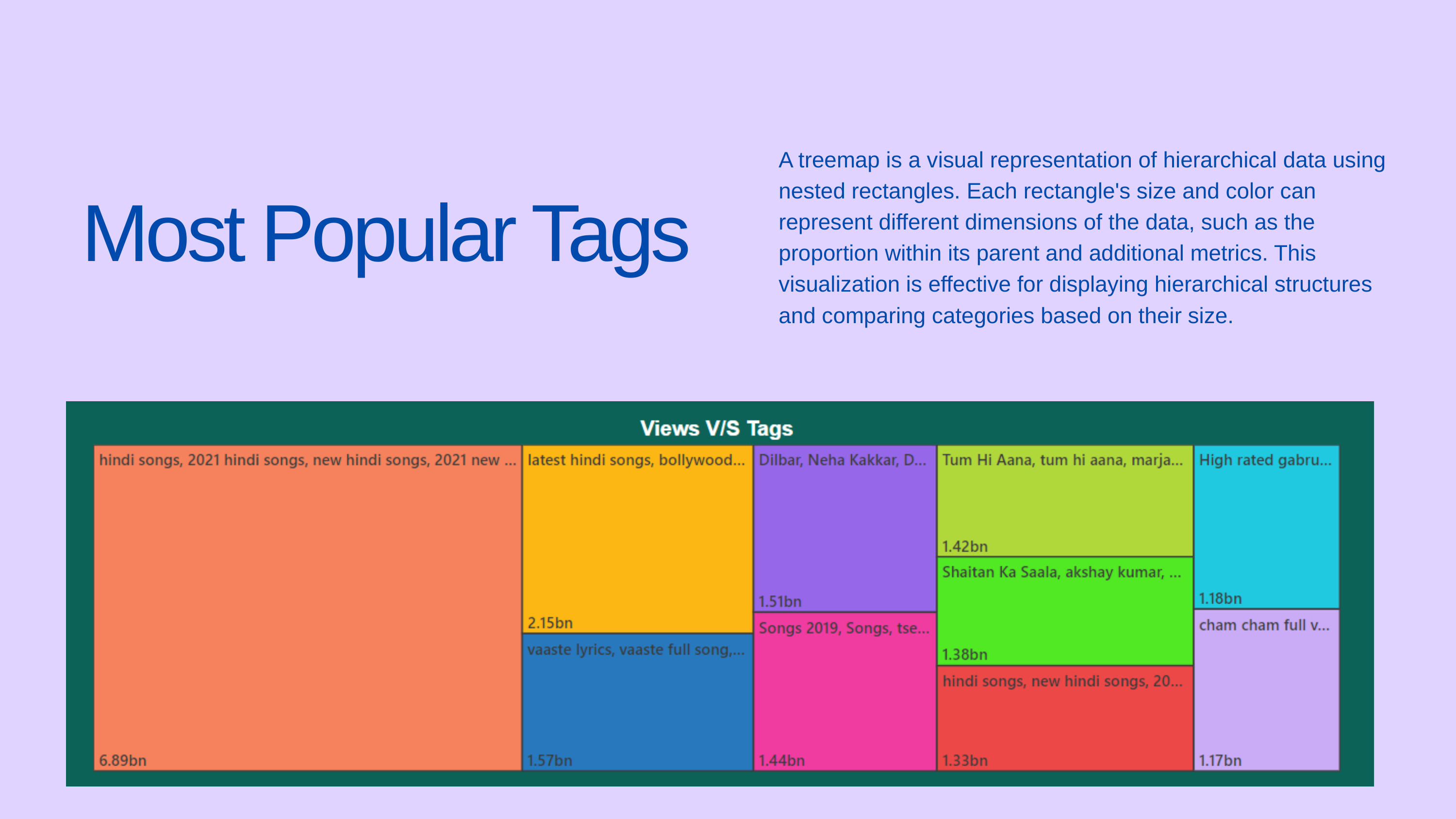

A treemap is a visual representation of hierarchical data using nested rectangles. Each rectangle's size and color can represent different dimensions of the data, such as the proportion within its parent and additional metrics. This visualization is effective for displaying hierarchical structures and comparing categories based on their size.
Most Popular Tags